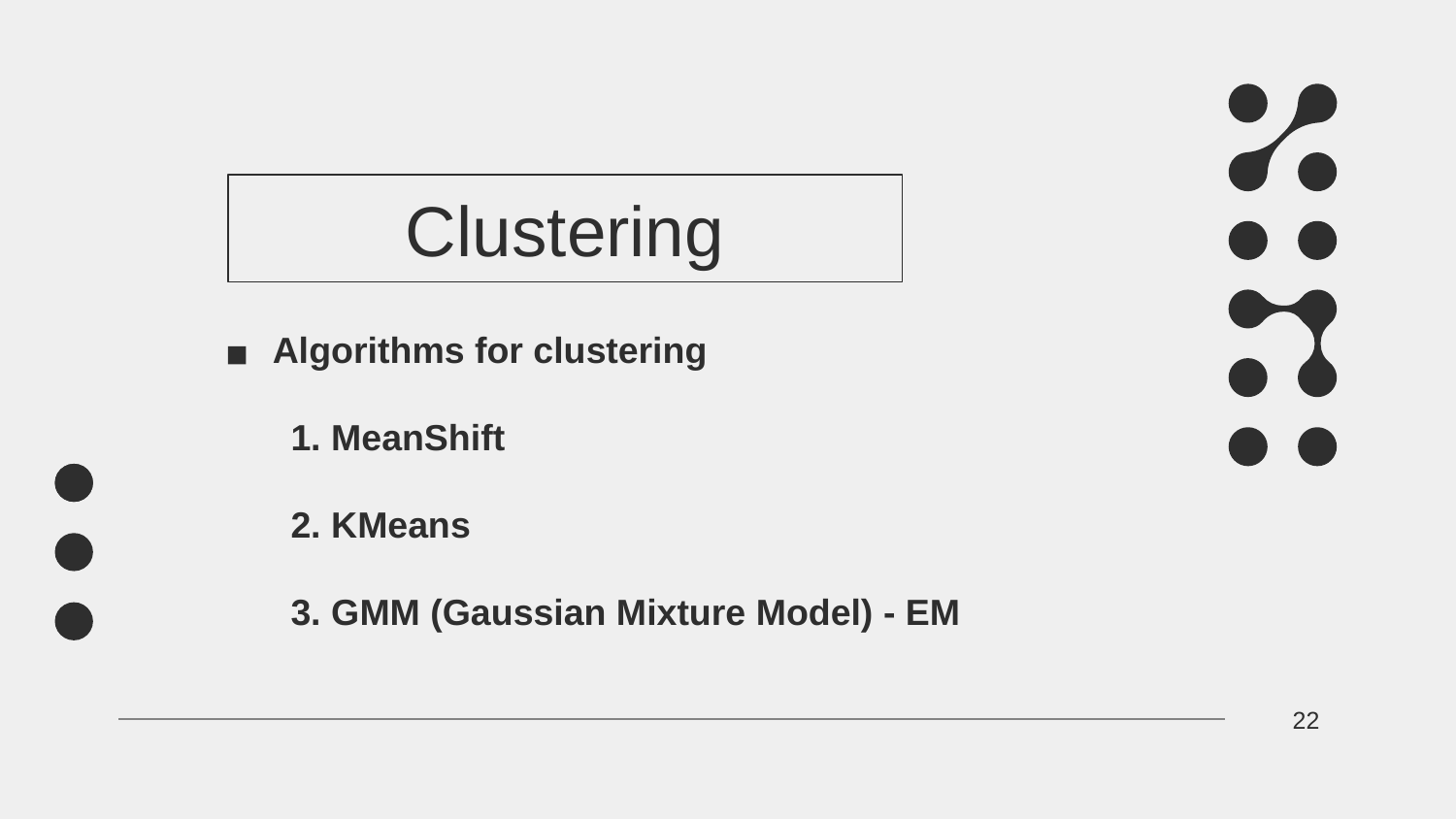

# Clustering
Algorithms for clustering

1. MeanShift

2. KMeans

3. GMM (Gaussian Mixture Model) - EM

22